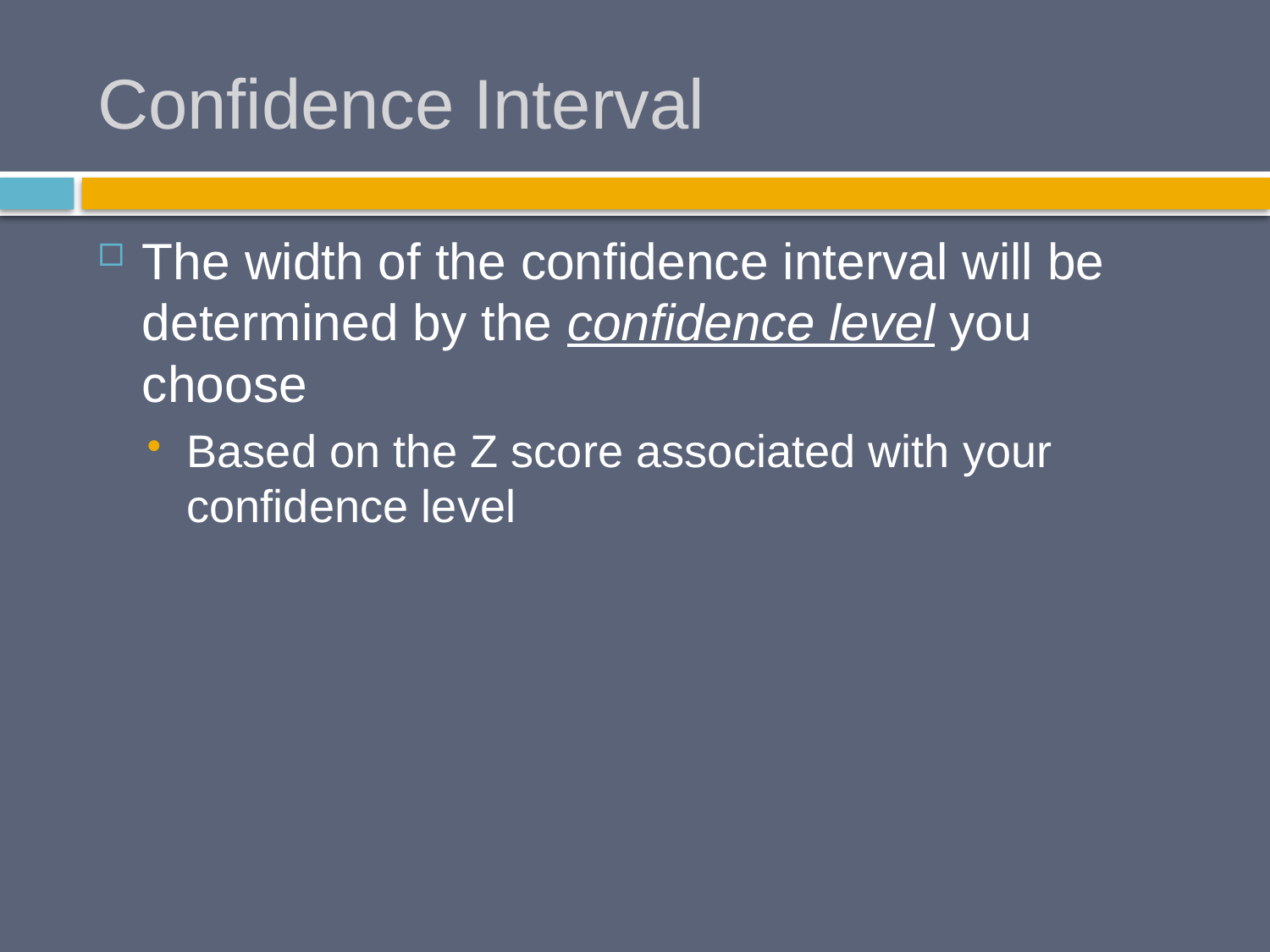

# Confidence Interval
The width of the confidence interval will be determined by the confidence level you choose
Based on the Z score associated with your confidence level